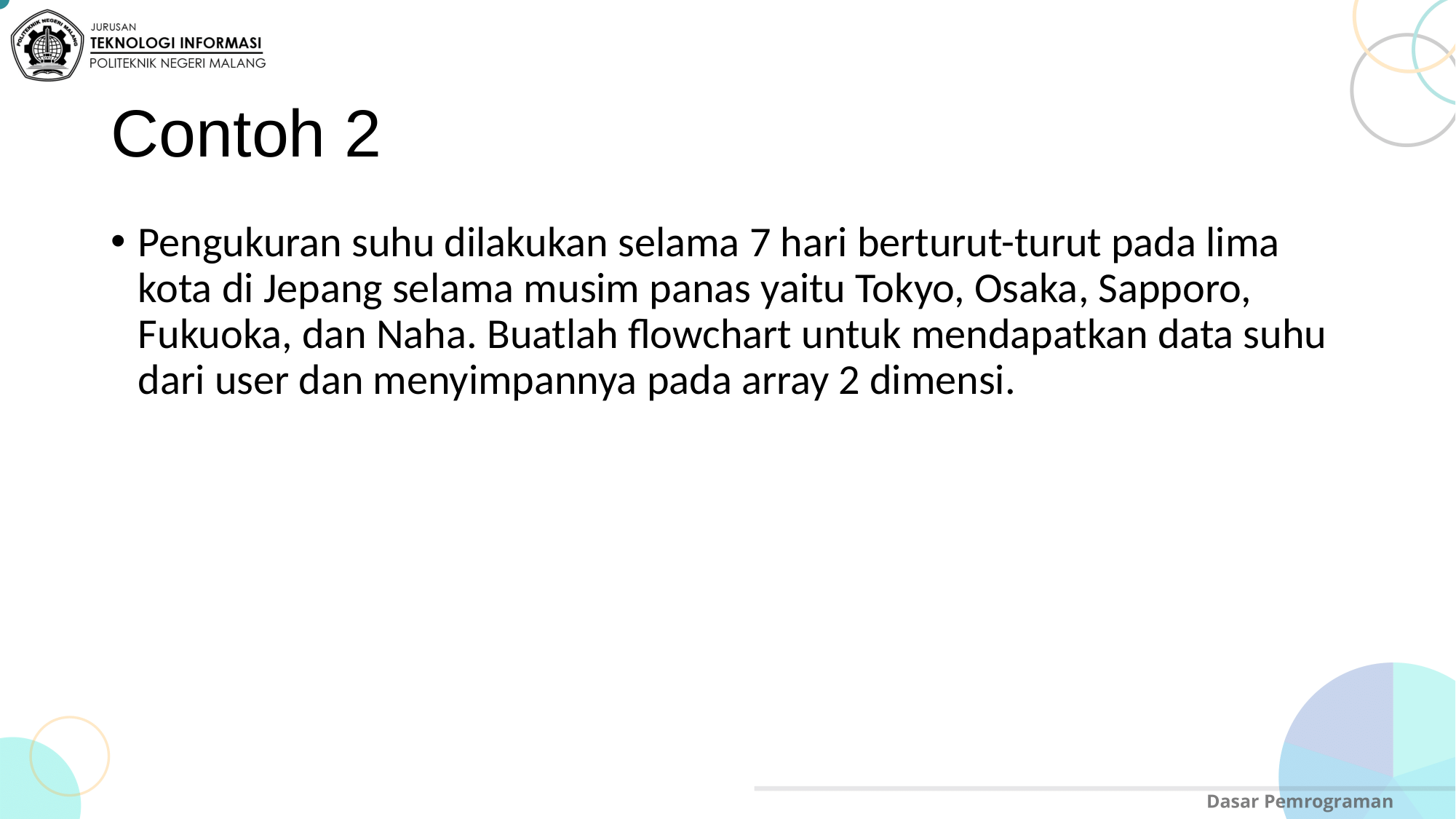

# Contoh 2
Pengukuran suhu dilakukan selama 7 hari berturut-turut pada lima kota di Jepang selama musim panas yaitu Tokyo, Osaka, Sapporo, Fukuoka, dan Naha. Buatlah flowchart untuk mendapatkan data suhu dari user dan menyimpannya pada array 2 dimensi.